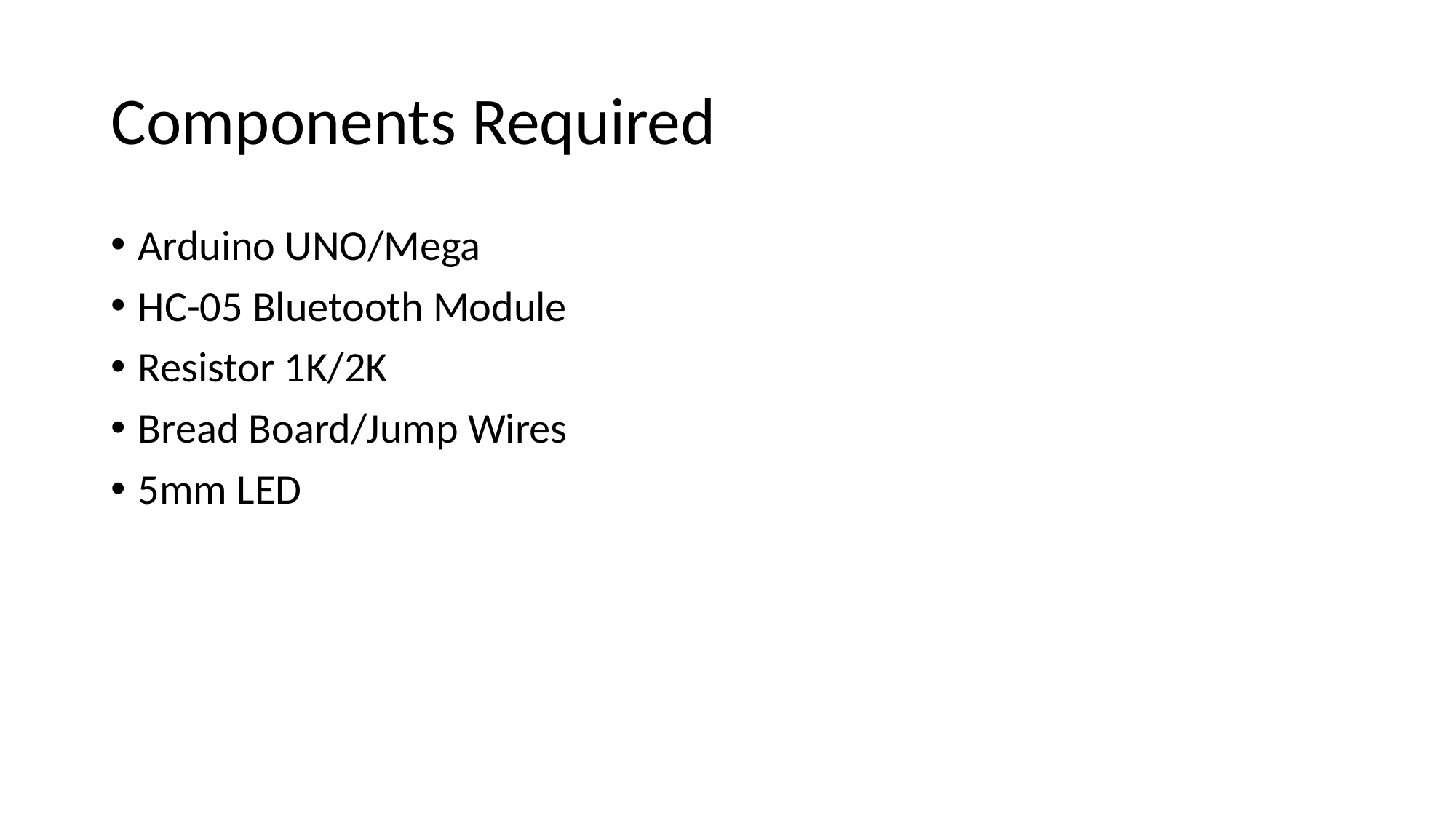

# Components Required
Arduino UNO/Mega
HC-05 Bluetooth Module
Resistor 1K/2K
Bread Board/Jump Wires
5mm LED